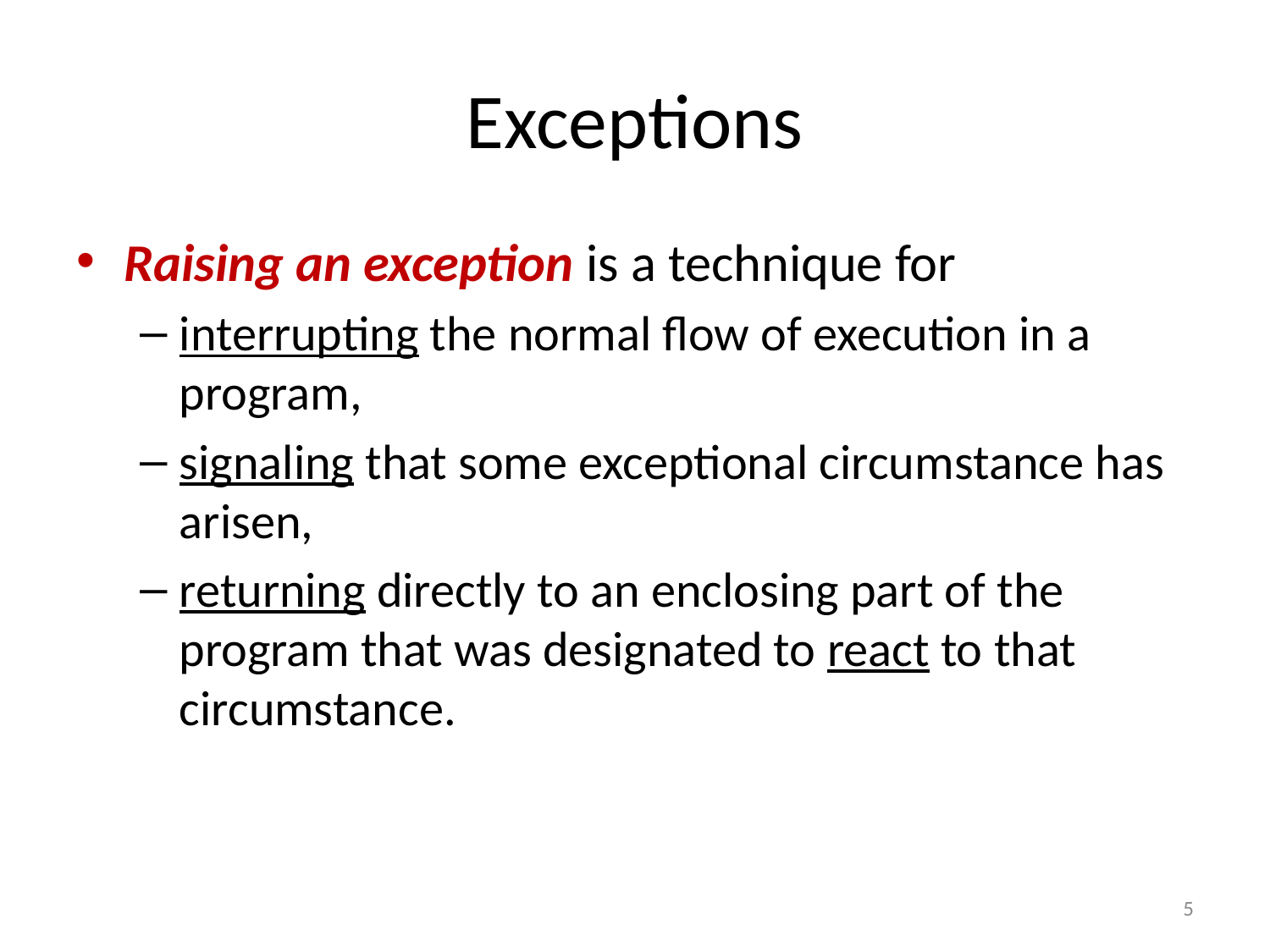

# Exceptions
Raising an exception is a technique for
interrupting the normal flow of execution in a program,
signaling that some exceptional circumstance has arisen,
returning directly to an enclosing part of the program that was designated to react to that circumstance.
5